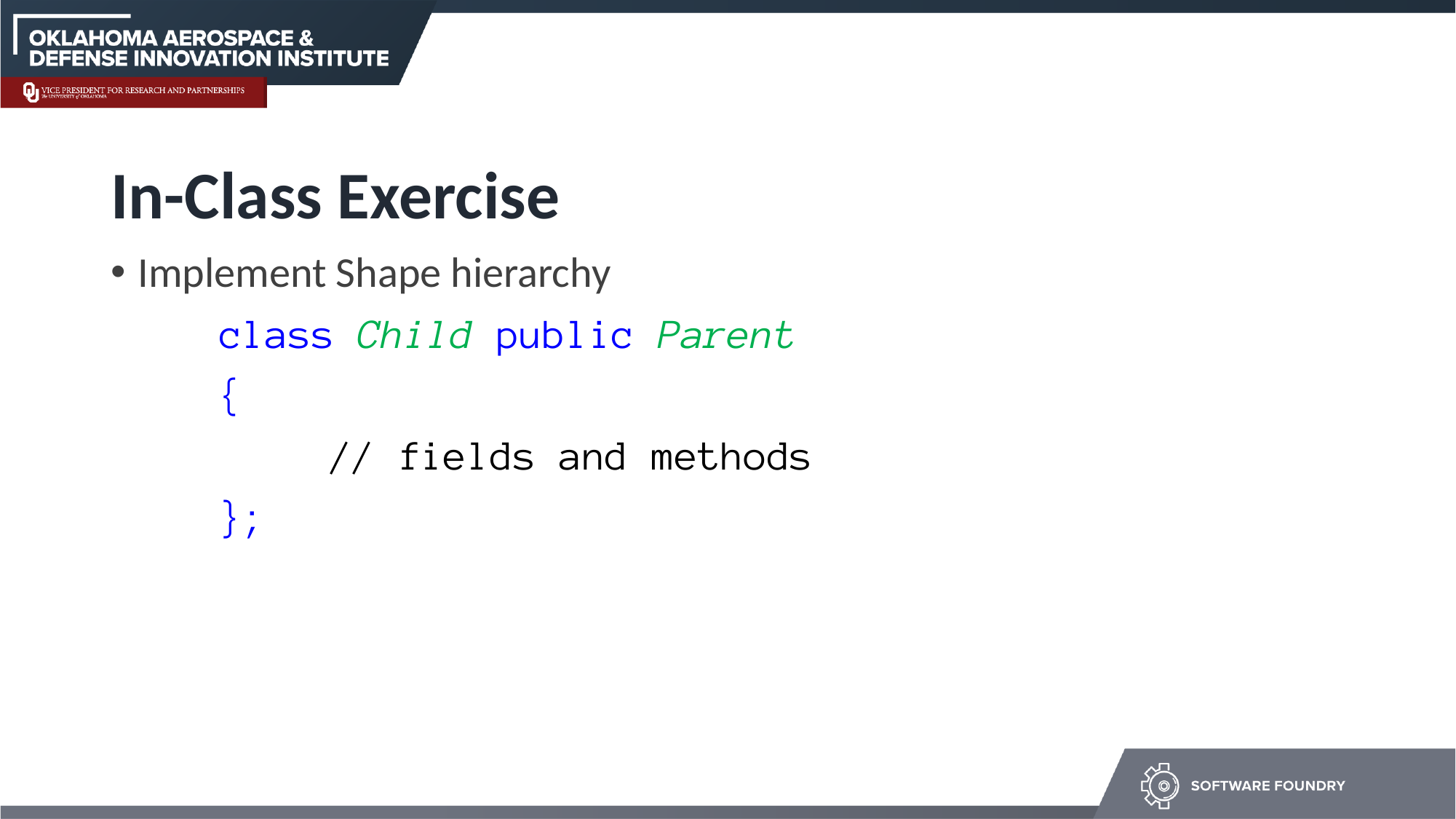

# In-Class Exercise
Implement Shape hierarchy
	class Child public Parent
	{
   		// fields and methods
	};